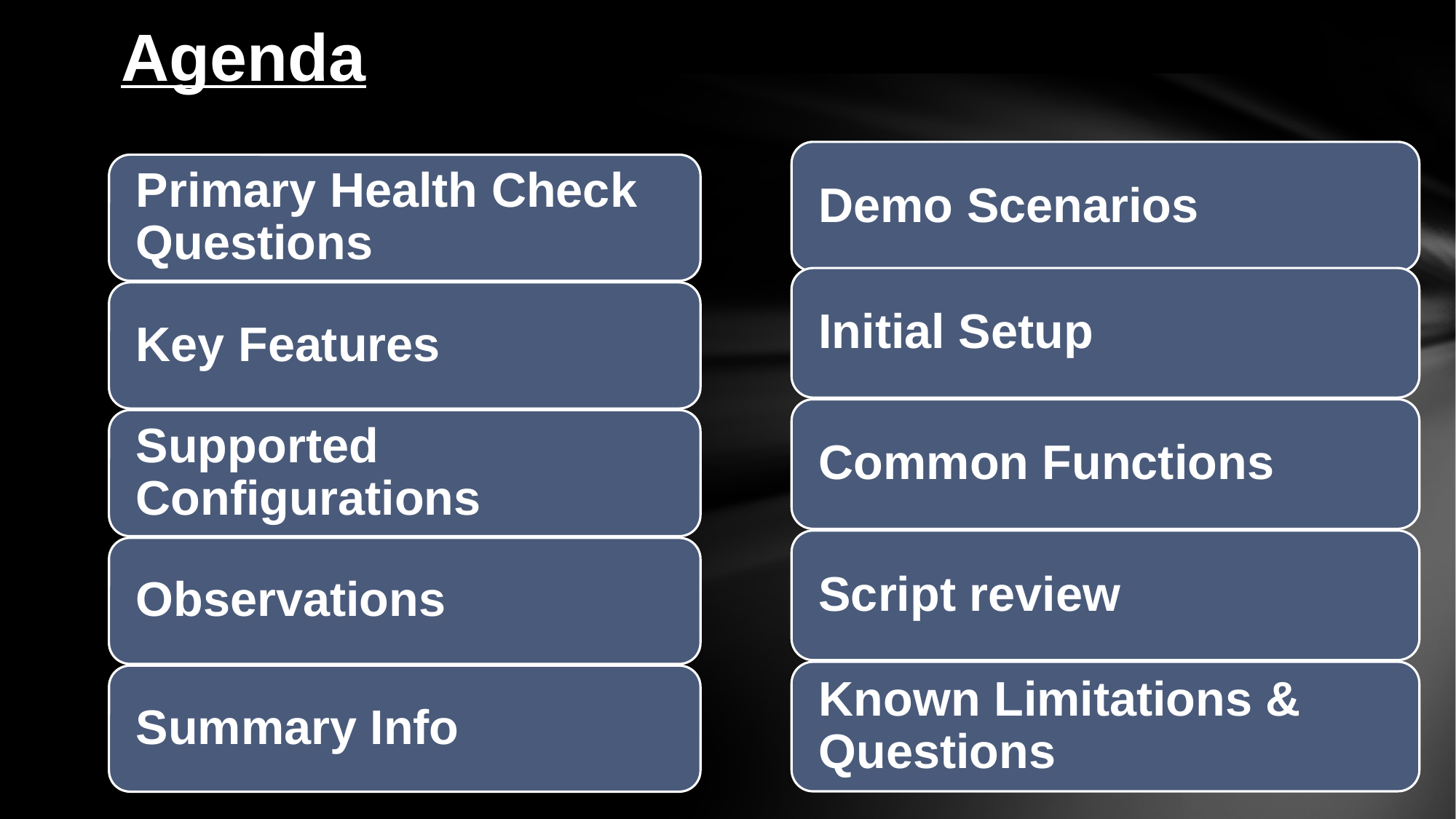

Agenda
Demo Scenarios
Initial Setup
Common Functions
Script review
Known Limitations & Questions
Primary Health Check Questions
Key Features
Supported Configurations
Observations
Summary Info